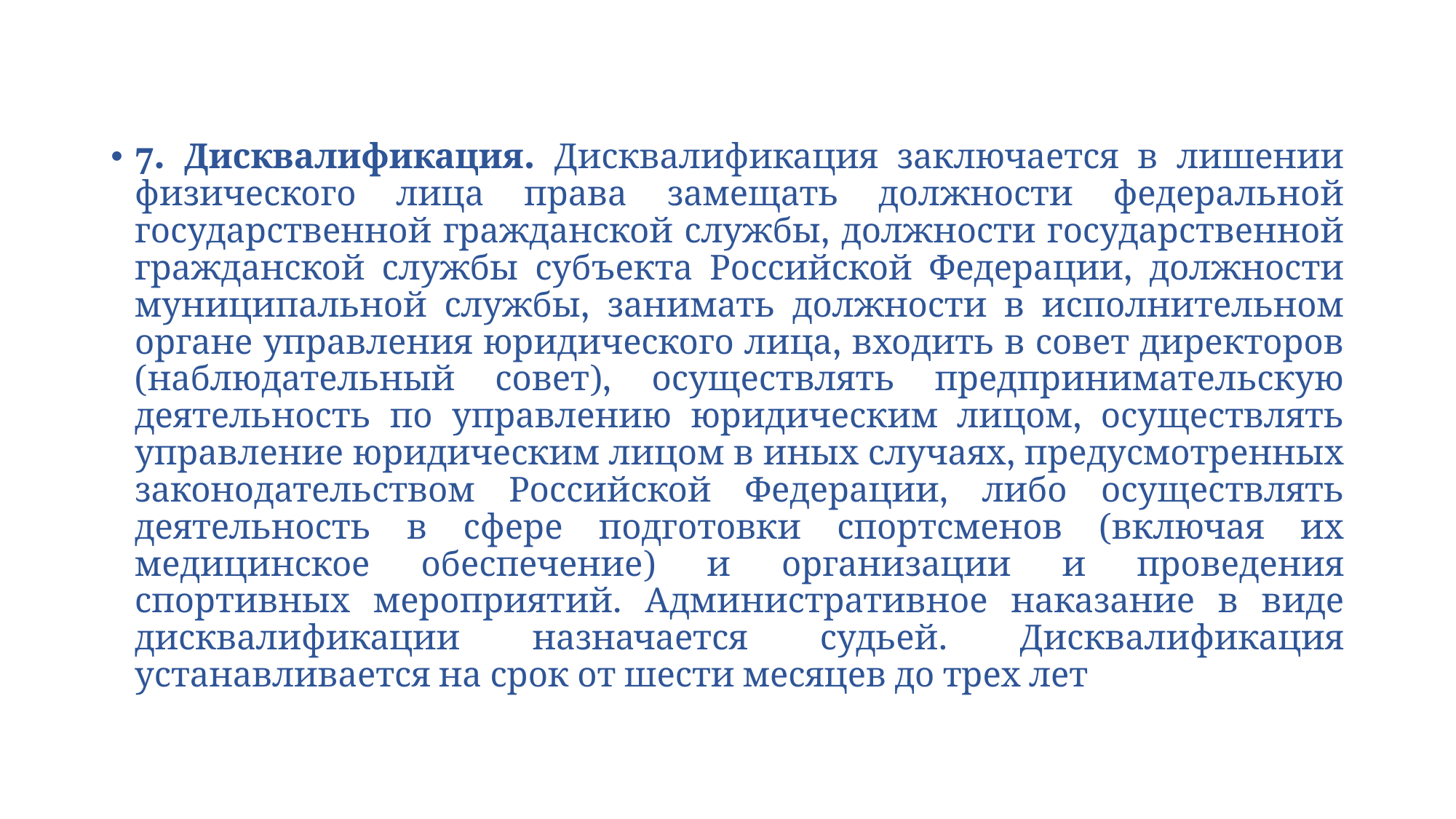

7. Дисквалификация. Дисквалификация заключается в лишении физического лица права замещать должности федеральной государственной гражданской службы, должности государственной гражданской службы субъекта Российской Федерации, должности муниципальной службы, занимать должности в исполнительном органе управления юридического лица, входить в совет директоров (наблюдательный совет), осуществлять предпринимательскую деятельность по управлению юридическим лицом, осуществлять управление юридическим лицом в иных случаях, предусмотренных законодательством Российской Федерации, либо осуществлять деятельность в сфере подготовки спортсменов (включая их медицинское обеспечение) и организации и проведения спортивных мероприятий. Административное наказание в виде дисквалификации назначается судьей. Дисквалификация устанавливается на срок от шести месяцев до трех лет